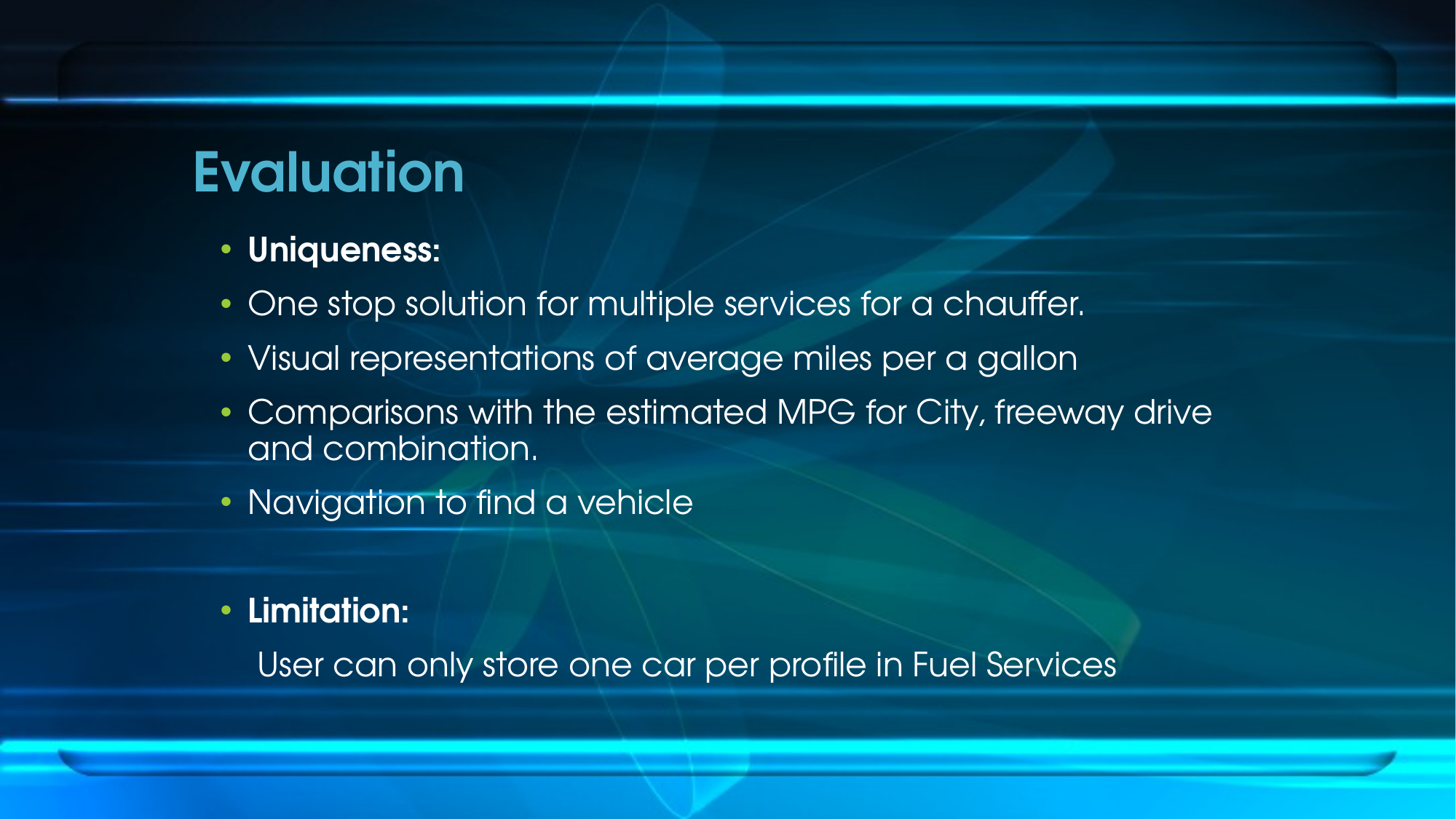

# Evaluation
Uniqueness:
One stop solution for multiple services for a chauffer.
Visual representations of average miles per a gallon
Comparisons with the estimated MPG for City, freeway drive  and combination.
Navigation to find a vehicle

Limitation:
    User can only store one car per profile in Fuel Services